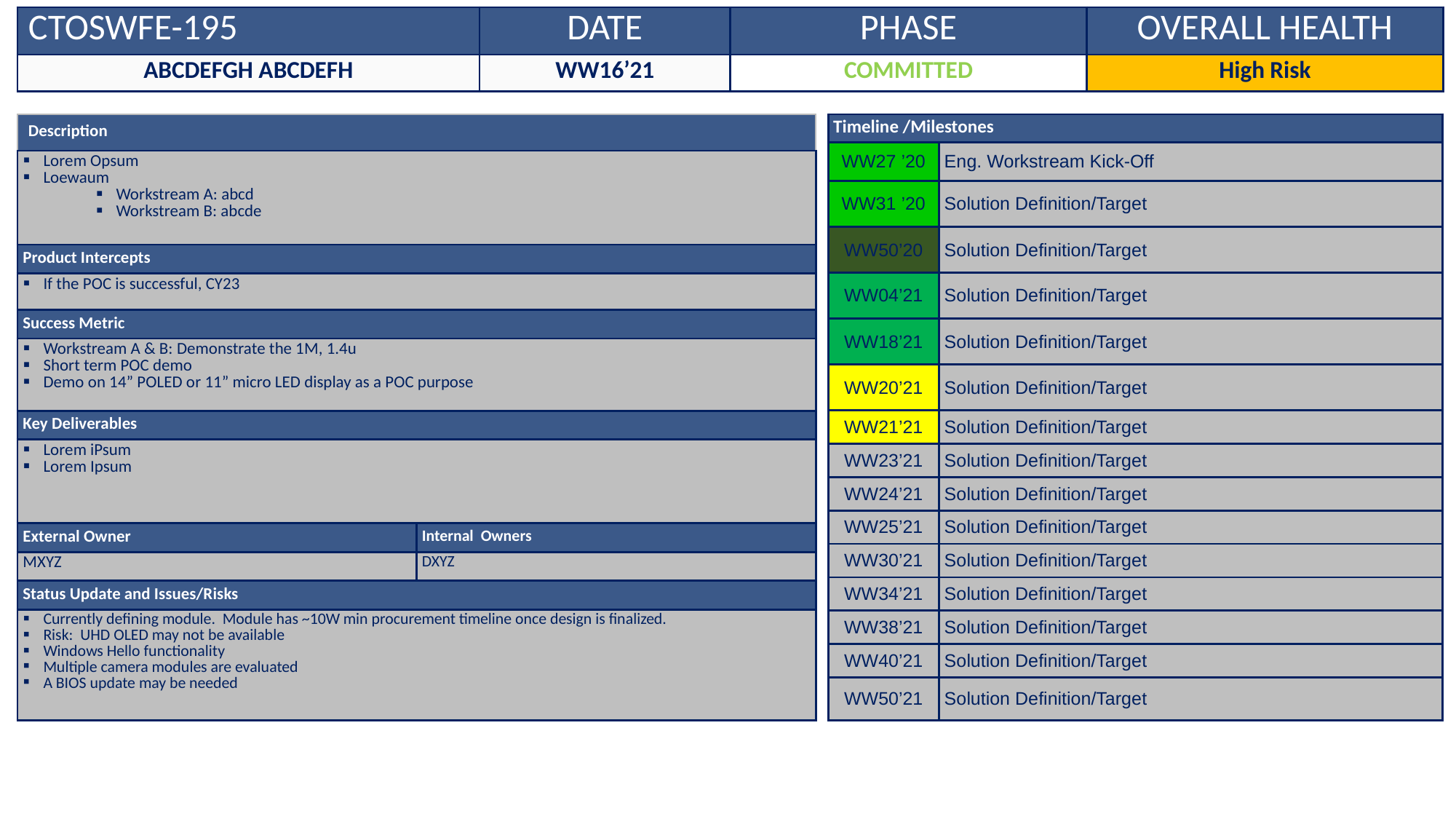

| CTOSWFE-195 | DATE | PHASE | OVERALL HEALTH |
| --- | --- | --- | --- |
| ABCDEFGH ABCDEFH | WW16’21 | COMMITTED | High Risk |
| Description |  |
| --- | --- |
| Lorem Opsum Loewaum Workstream A: abcd Workstream B: abcde |  |
| Product Intercepts |  |
| If the POC is successful, CY23 |  |
| Success Metric |  |
| Workstream A & B: Demonstrate the 1M, 1.4u Short term POC demo Demo on 14” POLED or 11” micro LED display as a POC purpose |  |
| Key Deliverables |  |
| Lorem iPsum Lorem Ipsum |  |
| External Owner | Internal Owners |
| MXYZ | DXYZ |
| Status Update and Issues/Risks |  |
| Currently defining module. Module has ~10W min procurement timeline once design is finalized. Risk: UHD OLED may not be available Windows Hello functionality Multiple camera modules are evaluated A BIOS update may be needed |  |
| Timeline /Milestones |  |
| --- | --- |
| WW27 ’20 | Eng. Workstream Kick-Off |
| WW31 ’20 | Solution Definition/Target |
| WW50’20 | Solution Definition/Target |
| WW04’21 | Solution Definition/Target |
| WW18’21 | Solution Definition/Target |
| WW20’21 | Solution Definition/Target |
| WW21’21 | Solution Definition/Target |
| WW23’21 | Solution Definition/Target |
| WW24’21 | Solution Definition/Target |
| WW25’21 | Solution Definition/Target |
| WW30’21 | Solution Definition/Target |
| WW34’21 | Solution Definition/Target |
| WW38’21 | Solution Definition/Target |
| WW40’21 | Solution Definition/Target |
| WW50’21 | Solution Definition/Target |